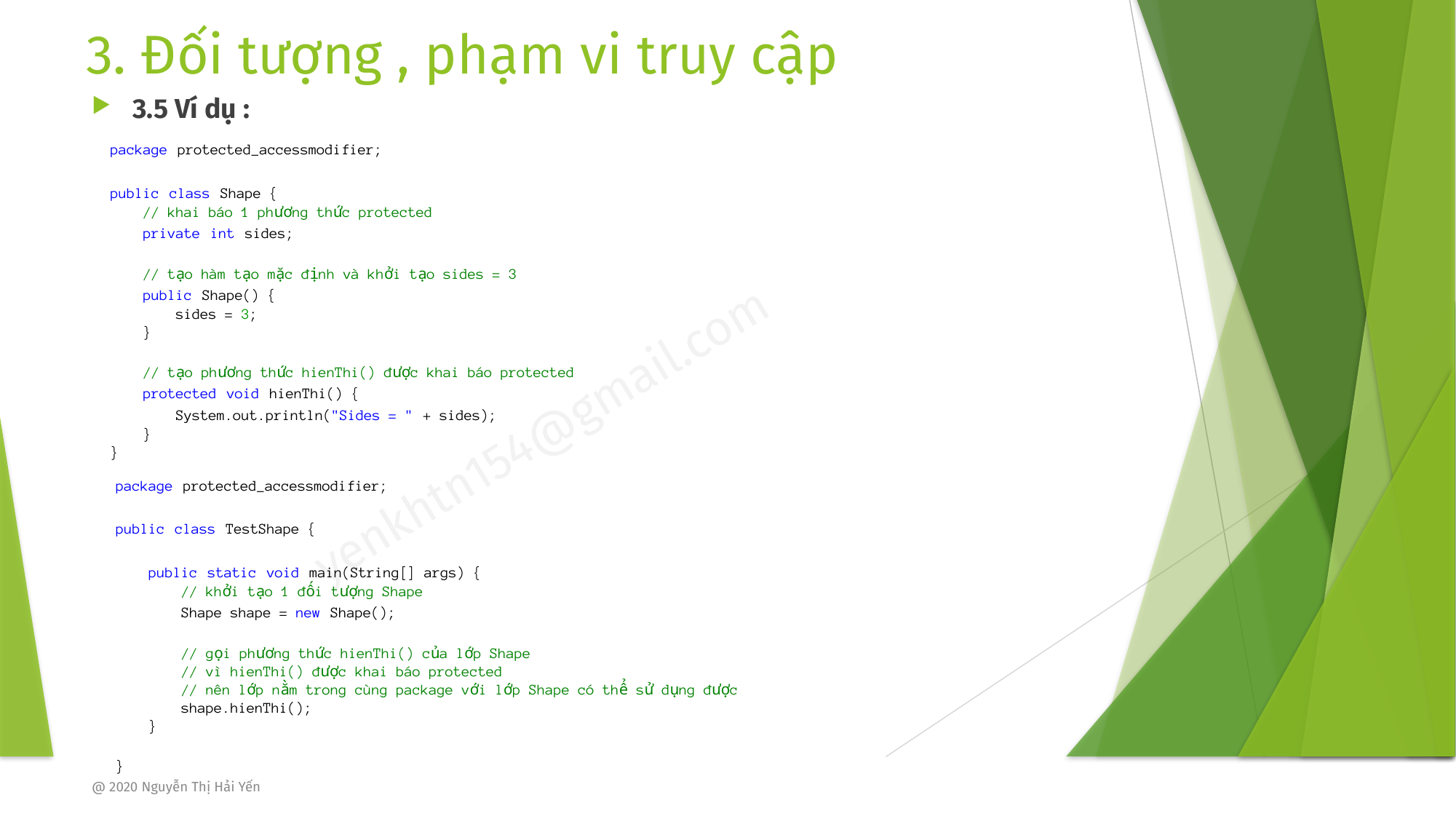

# 3. Đối tượng , phạm vi truy cập
3.5 Ví dụ :

package protected_accessmodifier;

public class Shape {
    // khai báo 1 phương thức protected
    private int sides;

    // tạo hàm tạo mặc định và khởi tạo sides = 3
    public Shape() {
        sides = 3;
    }

    // tạo phương thức hienThi() được khai báo protected
    protected void hienThi() {
        System.out.println("Sides = " + sides);
    }
}
package protected_accessmodifier;

public class TestShape {

    public static void main(String[] args) {
        // khởi tạo 1 đối tượng Shape
        Shape shape = new Shape();

        // gọi phương thức hienThi() của lớp Shape
        // vì hienThi() được khai báo protected
        // nên lớp nằm trong cùng package với lớp Shape có thể sử dụng được
        shape.hienThi();
    }

}
@ 2020 Nguyễn Thị Hải Yến